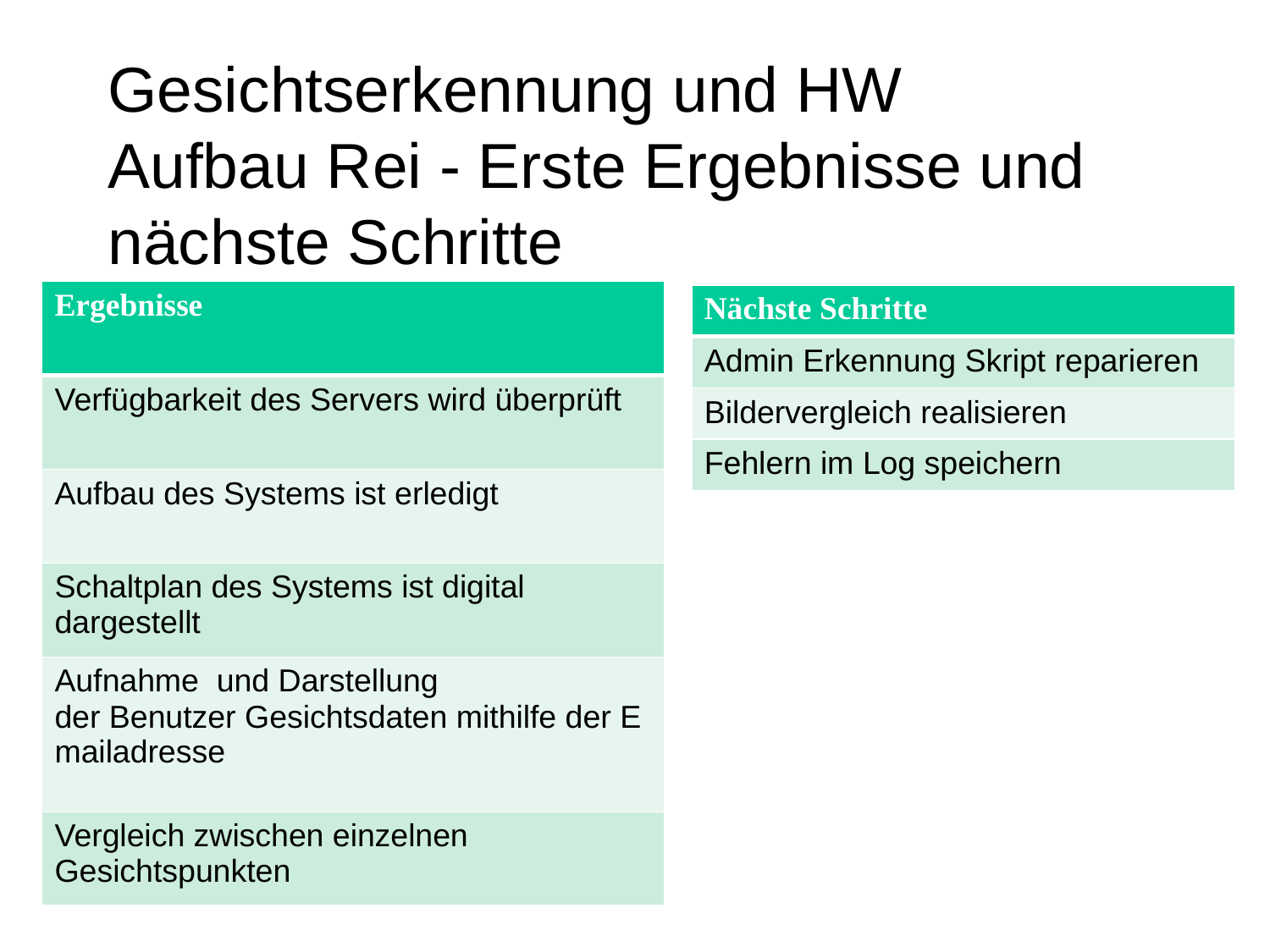

# Gesichtserkennung und HW Aufbau Rei - Erste Ergebnisse und nächste Schritte
| Ergebnisse |
| --- |
| Verfügbarkeit des Servers wird überprüft |
| Aufbau des Systems ist erledigt |
| Schaltplan des Systems ist digital dargestellt |
| Aufnahme  und Darstellung der Benutzer Gesichtsdaten mithilfe der Emailadresse |
| Vergleich zwischen einzelnen Gesichtspunkten |
| Nächste Schritte |
| --- |
| Admin Erkennung Skript reparieren |
| Bildervergleich realisieren |
| Fehlern im Log speichern |